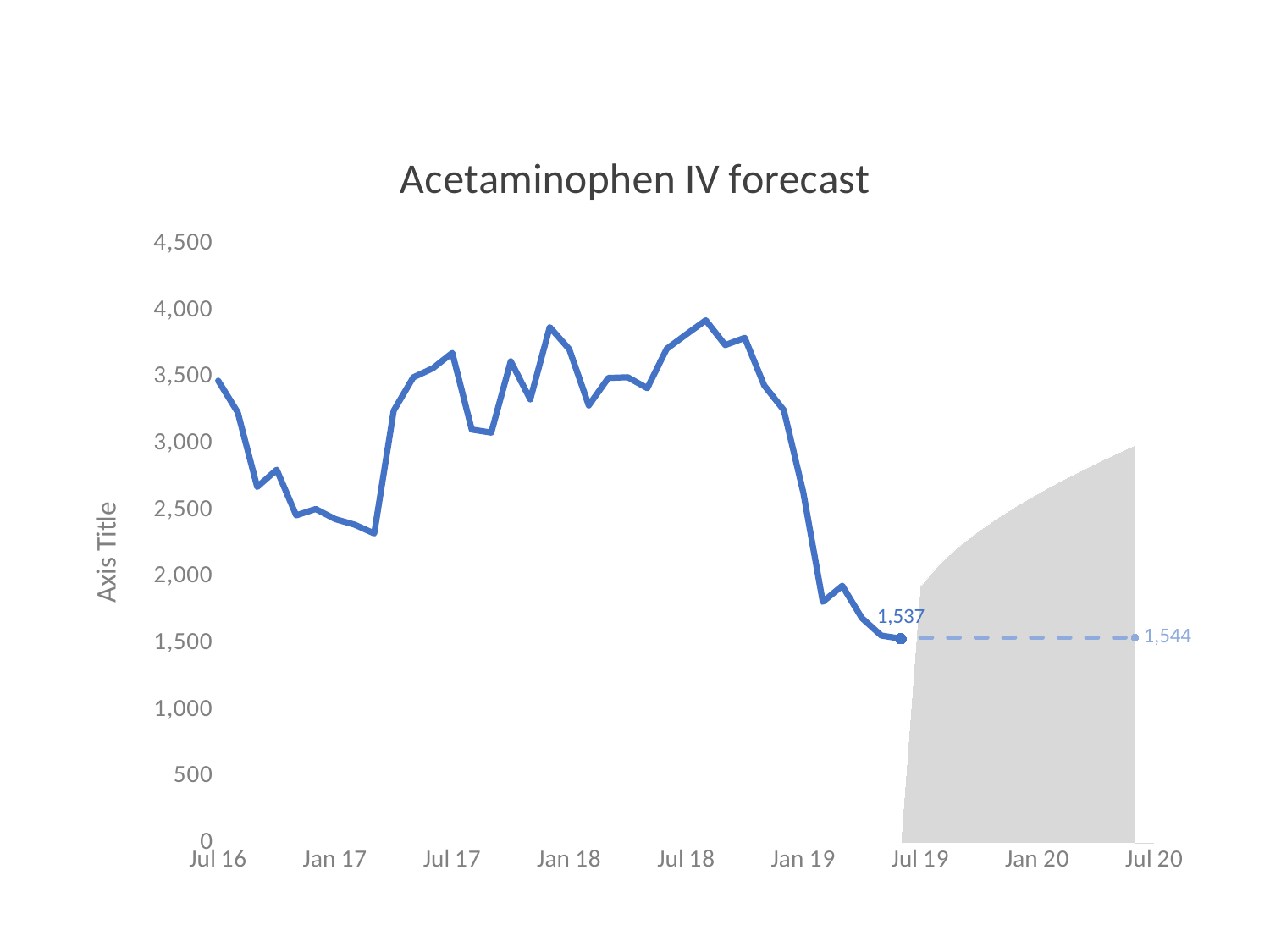

### Chart: Acetaminophen IV forecast

| Category | Upper | Lower | Actual | Forecast |
|---|---|---|---|---|
| 41091 | None | None | 833.0 | None |
| 41122 | None | None | 1124.0 | None |
| 41153 | None | None | 786.0 | None |
| 41183 | None | None | 1229.0 | None |
| 41214 | None | None | 1112.0 | None |
| 41244 | None | None | 1016.0 | None |
| 41275 | None | None | 1268.0 | None |
| 41306 | None | None | 1021.0 | None |
| 41334 | None | None | 1251.0 | None |
| 41365 | None | None | 1450.0 | None |
| 41395 | None | None | 1609.0 | None |
| 41426 | None | None | 1963.0 | None |
| 41456 | None | None | 1809.0 | None |
| 41487 | None | None | 1516.0 | None |
| 41518 | None | None | 1904.0 | None |
| 41548 | None | None | 2008.0 | None |
| 41579 | None | None | 1772.0 | None |
| 41609 | None | None | 2294.0 | None |
| 41640 | None | None | 2033.0 | None |
| 41671 | None | None | 1690.0 | None |
| 41699 | None | None | 1870.0 | None |
| 41730 | None | None | 2378.0 | None |
| 41760 | None | None | 2199.0 | None |
| 41791 | None | None | 2077.0 | None |
| 41821 | None | None | 2201.0 | None |
| 41852 | None | None | 2255.0 | None |
| 41883 | None | None | 2280.0 | None |
| 41913 | None | None | 3065.0 | None |
| 41944 | None | None | 2506.0 | None |
| 41974 | None | None | 2822.0 | None |
| 42005 | None | None | 2879.0 | None |
| 42036 | None | None | 3062.0 | None |
| 42064 | None | None | 3243.0 | None |
| 42095 | None | None | 3390.0 | None |
| 42125 | None | None | 4111.0 | None |
| 42156 | None | None | 3913.0 | None |
| 42186 | None | None | 3797.0 | None |
| 42217 | None | None | 3381.0 | None |
| 42248 | None | None | 3822.0 | None |
| 42278 | None | None | 4276.0 | None |
| 42309 | None | None | 4471.0 | None |
| 42339 | None | None | 4643.0 | None |
| 42370 | None | None | 3649.0 | None |
| 42401 | None | None | 3638.0 | None |
| 42430 | None | None | 3299.0 | None |
| 42461 | None | None | 3265.0 | None |
| 42491 | None | None | 3698.0 | None |
| 42522 | None | None | 3707.0 | None |
| 42552 | None | None | 3475.0 | None |
| 42583 | None | None | 3238.0 | None |
| 42614 | None | None | 2677.0 | None |
| 42644 | None | None | 2806.0 | None |
| 42675 | None | None | 2463.0 | None |
| 42705 | None | None | 2511.0 | None |
| 42736 | None | None | 2435.0 | None |
| 42767 | None | None | 2393.0 | None |
| 42795 | None | None | 2327.0 | None |
| 42826 | None | None | 3250.0 | None |
| 42856 | None | None | 3500.0 | None |
| 42887 | None | None | 3568.0 | None |
| 42917 | None | None | 3684.0 | None |
| 42948 | None | None | 3108.0 | None |
| 42979 | None | None | 3085.0 | None |
| 43009 | None | None | 3621.0 | None |
| 43040 | None | None | 3335.0 | None |
| 43070 | None | None | 3878.0 | None |
| 43101 | None | None | 3712.0 | None |
| 43132 | None | None | 3289.0 | None |
| 43160 | None | None | 3496.0 | None |
| 43191 | None | None | 3501.0 | None |
| 43221 | None | None | 3419.0 | None |
| 43252 | None | None | 3715.0 | None |
| 43282 | None | None | 3823.0 | None |
| 43313 | None | None | 3929.0 | None |
| 43344 | None | None | 3743.0 | None |
| 43374 | None | None | 3797.0 | None |
| 43405 | None | None | 3439.0 | None |
| 43435 | None | None | 3254.0 | None |
| 43466 | None | None | 2636.0 | None |
| 43497 | None | None | 1813.0 | None |
| 43525 | None | None | 1934.0 | None |
| 43556 | None | None | 1692.0 | None |
| 43586 | None | None | 1560.0 | None |
| 43617 | None | None | 1537.0 | None |
| 43647 | 1931.378999066907 | 1166.54478409351 | None | 1544.252878468393 |
| 43678 | 2101.105996178865 | 1020.901251660016 | None | 1544.252878468393 |
| 43709 | 2233.722935297617 | 912.5332911312095 | None | 1544.252878468393 |
| 43739 | 2347.079199931548 | 823.5977788483623 | None | 1544.252878468393 |
| 43770 | 2448.097260253922 | 747.1789809462462 | None | 1544.252878468393 |
| 43800 | 2540.33149406132 | 679.7297892492774 | None | 1544.252878468393 |
| 43831 | 2625.895699245452 | 619.1442751582539 | None | 1544.252878468393 |
| 43862 | 2706.168601539334 | 564.052259856445 | None | 1544.252878468393 |
| 43891 | 2782.108858836519 | 513.5044022070347 | None | 1544.252878468393 |
| 43922 | 2854.415168126934 | 466.8122017489443 | None | 1544.252878468393 |
| 43952 | 2923.615508614325 | 423.4588877374504 | None | 1544.252878468393 |
| 43983 | 2990.12046269468 | 383.0462585266143 | None | 1544.252878468393 |